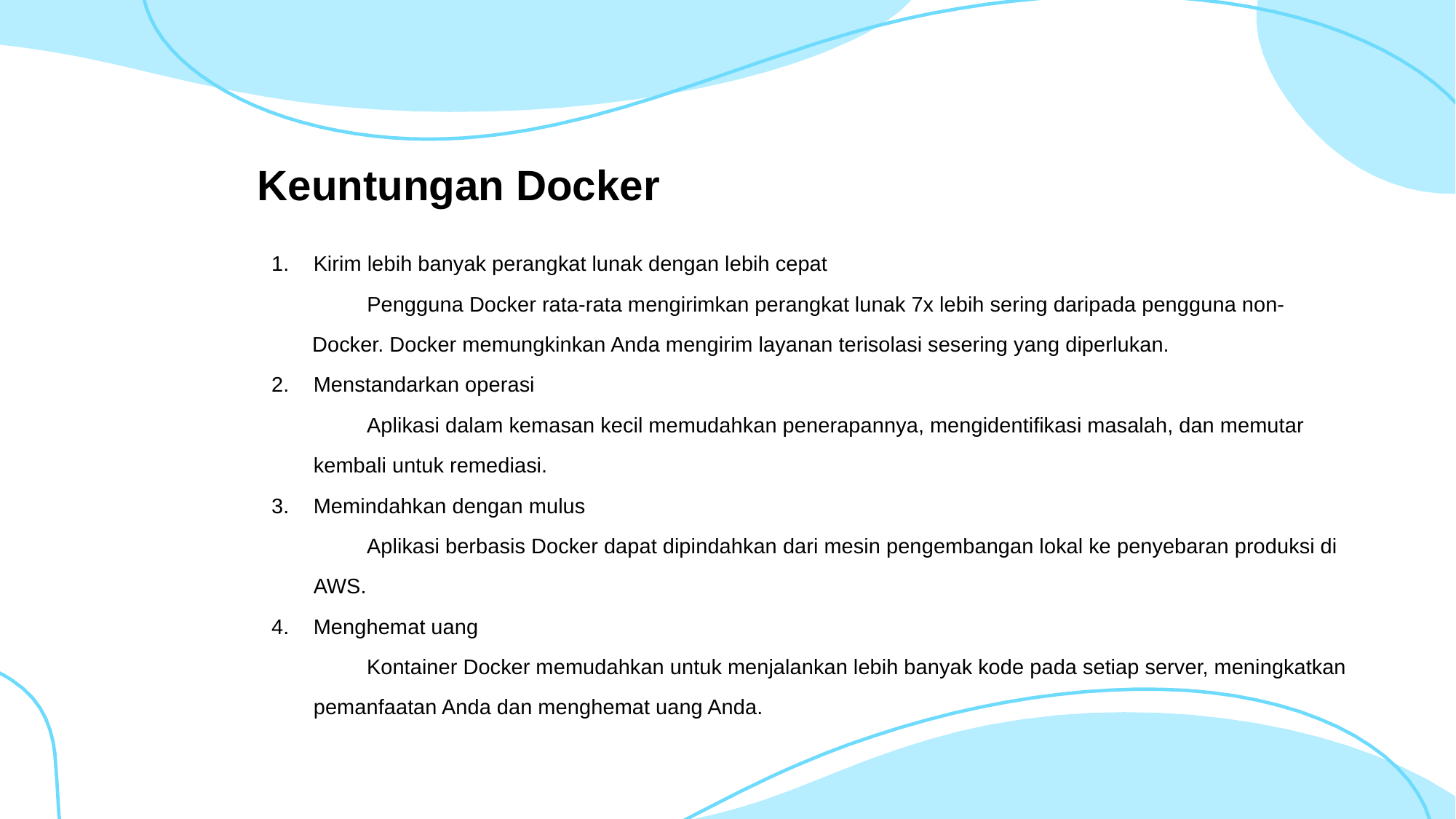

# Keuntungan Docker
1.	Kirim lebih banyak perangkat lunak dengan lebih cepat
Pengguna Docker rata-rata mengirimkan perangkat lunak 7x lebih sering daripada pengguna non-Docker. Docker memungkinkan Anda mengirim layanan terisolasi sesering yang diperlukan.
2.	Menstandarkan operasi
Aplikasi dalam kemasan kecil memudahkan penerapannya, mengidentifikasi masalah, dan memutar kembali untuk remediasi.
3.	Memindahkan dengan mulus
Aplikasi berbasis Docker dapat dipindahkan dari mesin pengembangan lokal ke penyebaran produksi di AWS.
4.	Menghemat uang
Kontainer Docker memudahkan untuk menjalankan lebih banyak kode pada setiap server, meningkatkan pemanfaatan Anda dan menghemat uang Anda.